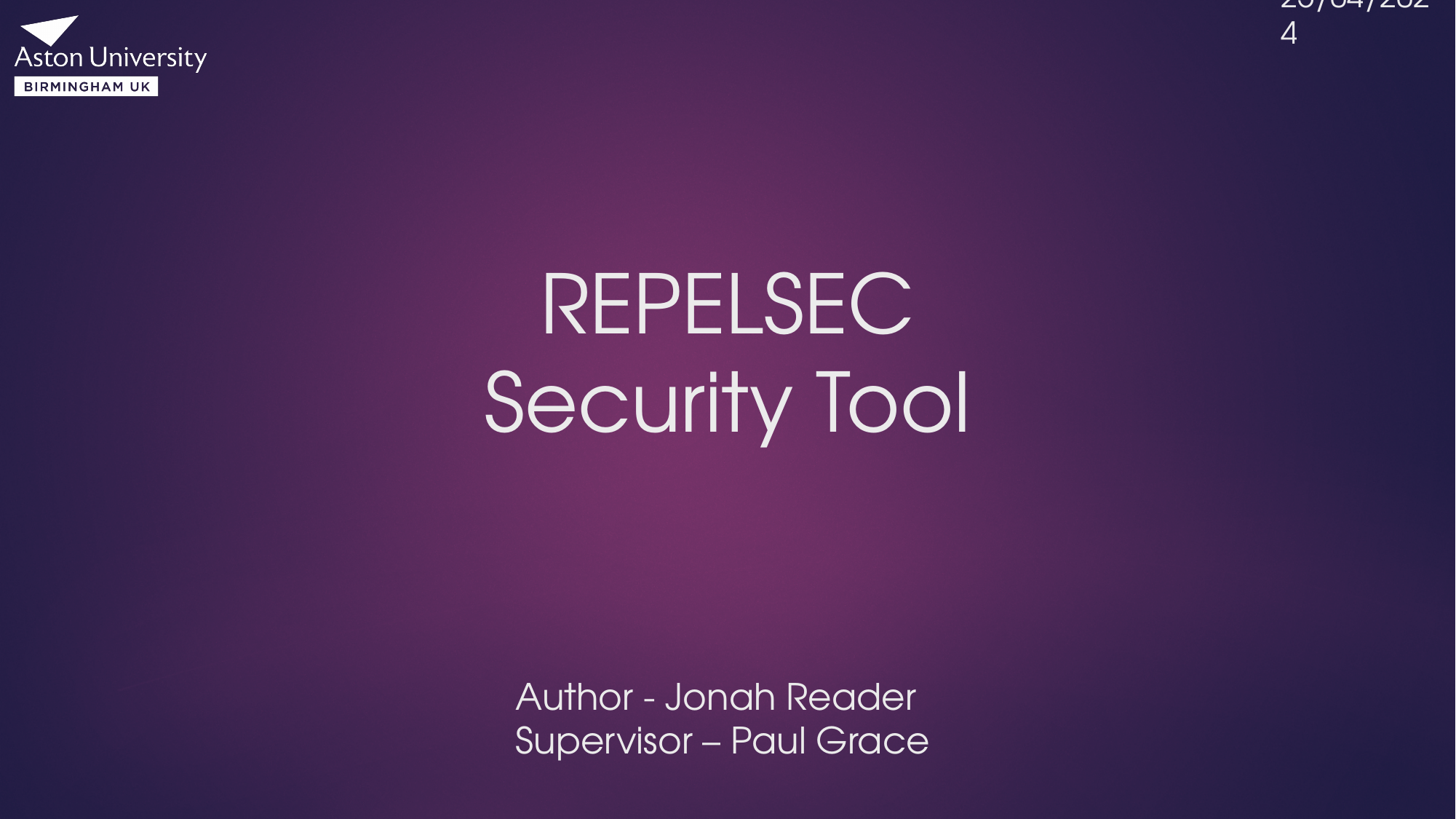

25/04/2024
# REPELSEC Security Tool
Author - Jonah Reader
Supervisor – Paul Grace